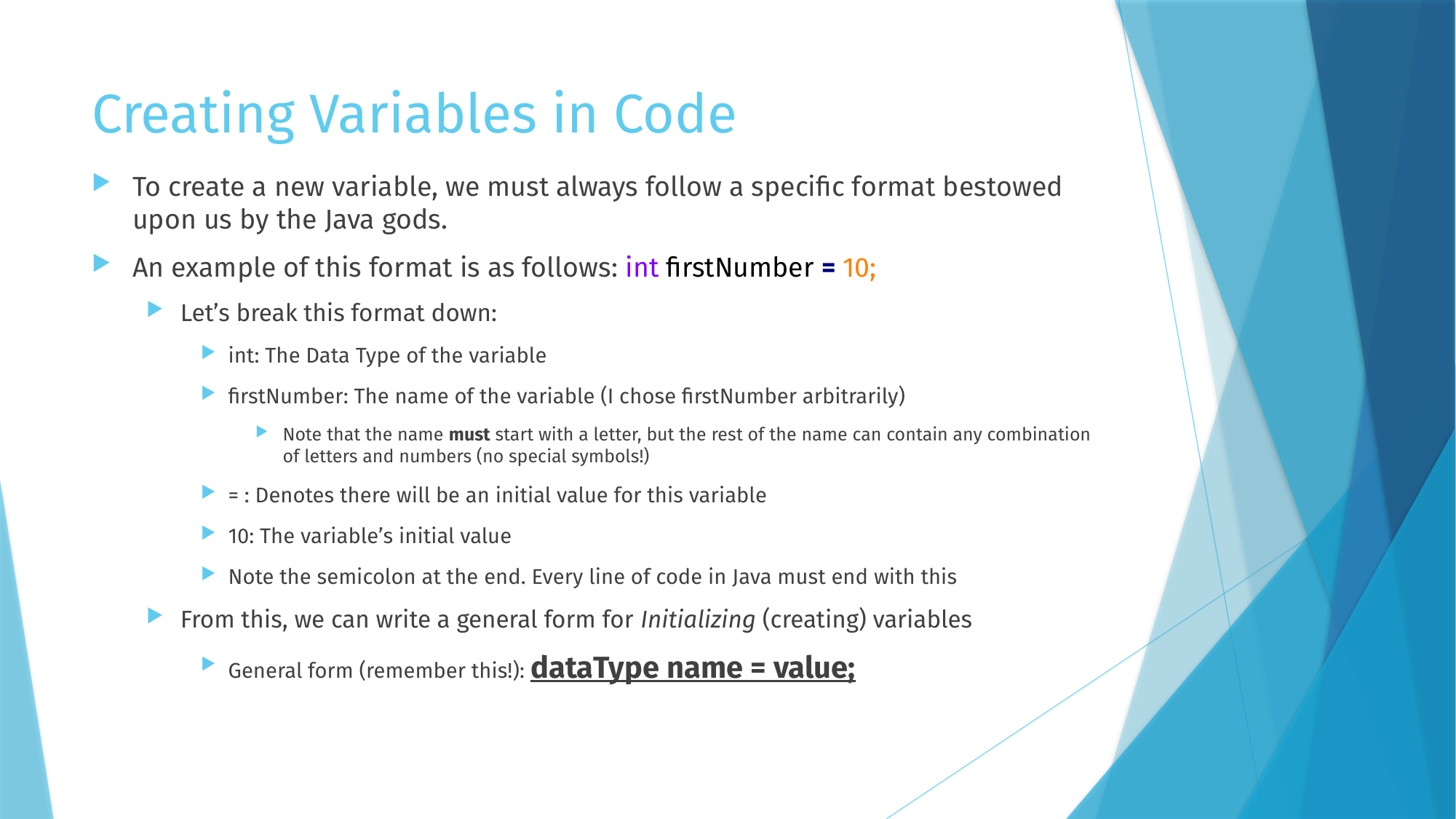

# Creating Variables in Code
To create a new variable, we must always follow a specific format bestowed upon us by the Java gods.
An example of this format is as follows: int firstNumber = 10;
Let’s break this format down:
int: The Data Type of the variable
firstNumber: The name of the variable (I chose firstNumber arbitrarily)
Note that the name must start with a letter, but the rest of the name can contain any combination of letters and numbers (no special symbols!)
= : Denotes there will be an initial value for this variable
10: The variable’s initial value
Note the semicolon at the end. Every line of code in Java must end with this
From this, we can write a general form for Initializing (creating) variables
General form (remember this!): dataType name = value;